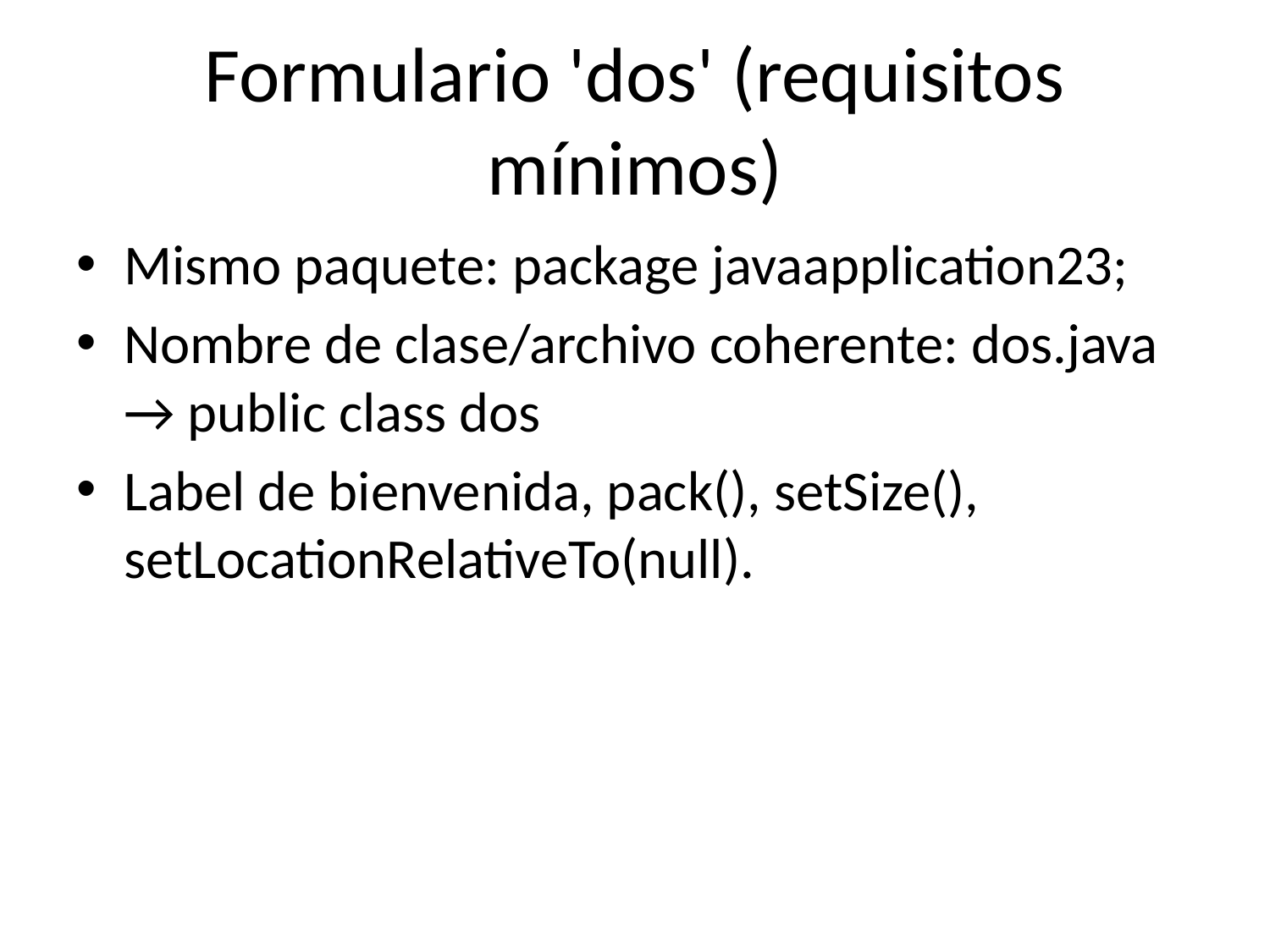

# Formulario 'dos' (requisitos mínimos)
Mismo paquete: package javaapplication23;
Nombre de clase/archivo coherente: dos.java → public class dos
Label de bienvenida, pack(), setSize(), setLocationRelativeTo(null).